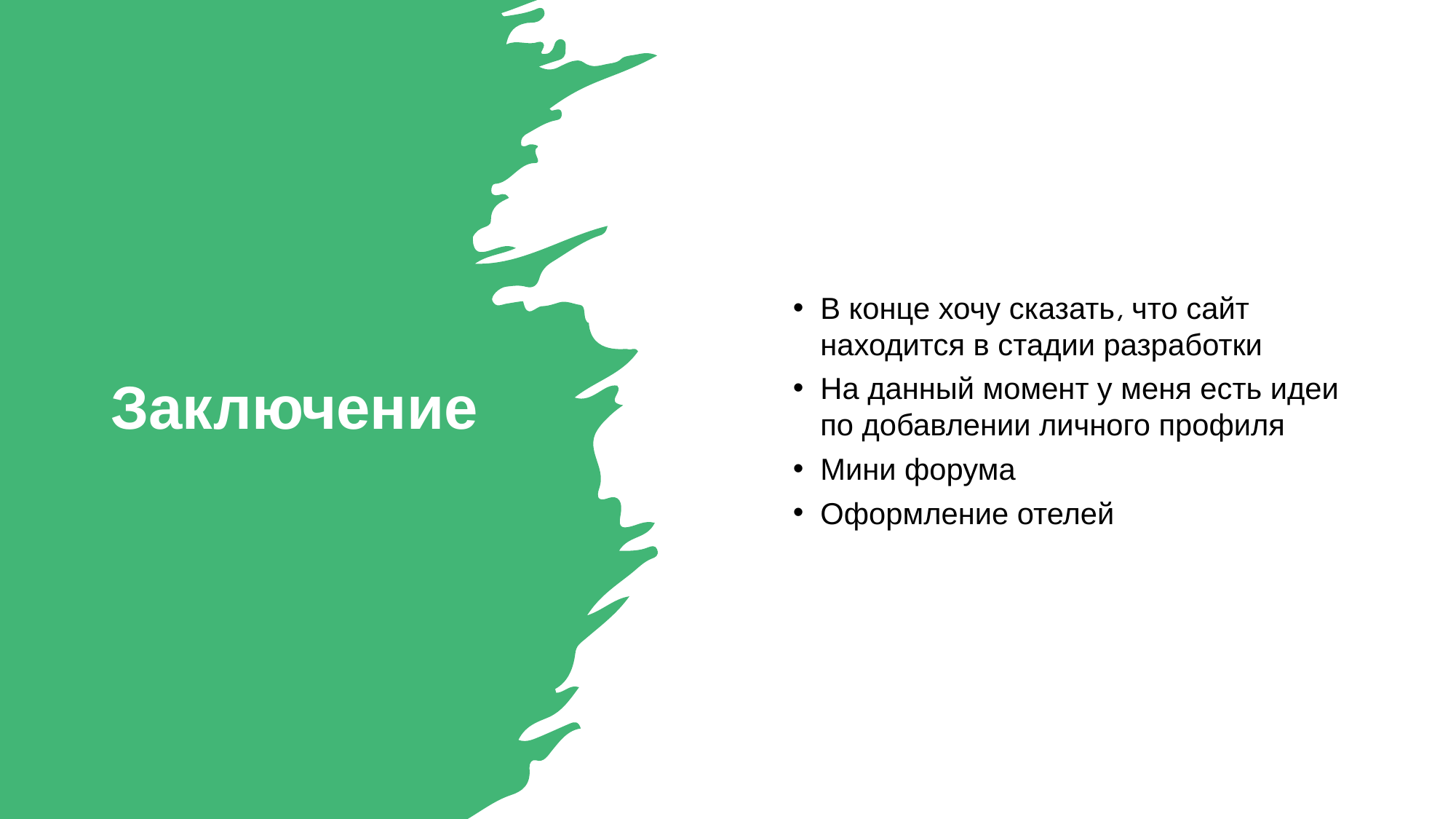

# Заключение
В конце хочу сказать, что сайт находится в стадии разработки
На данный момент у меня есть идеи по добавлении личного профиля
Мини форума
Оформление отелей